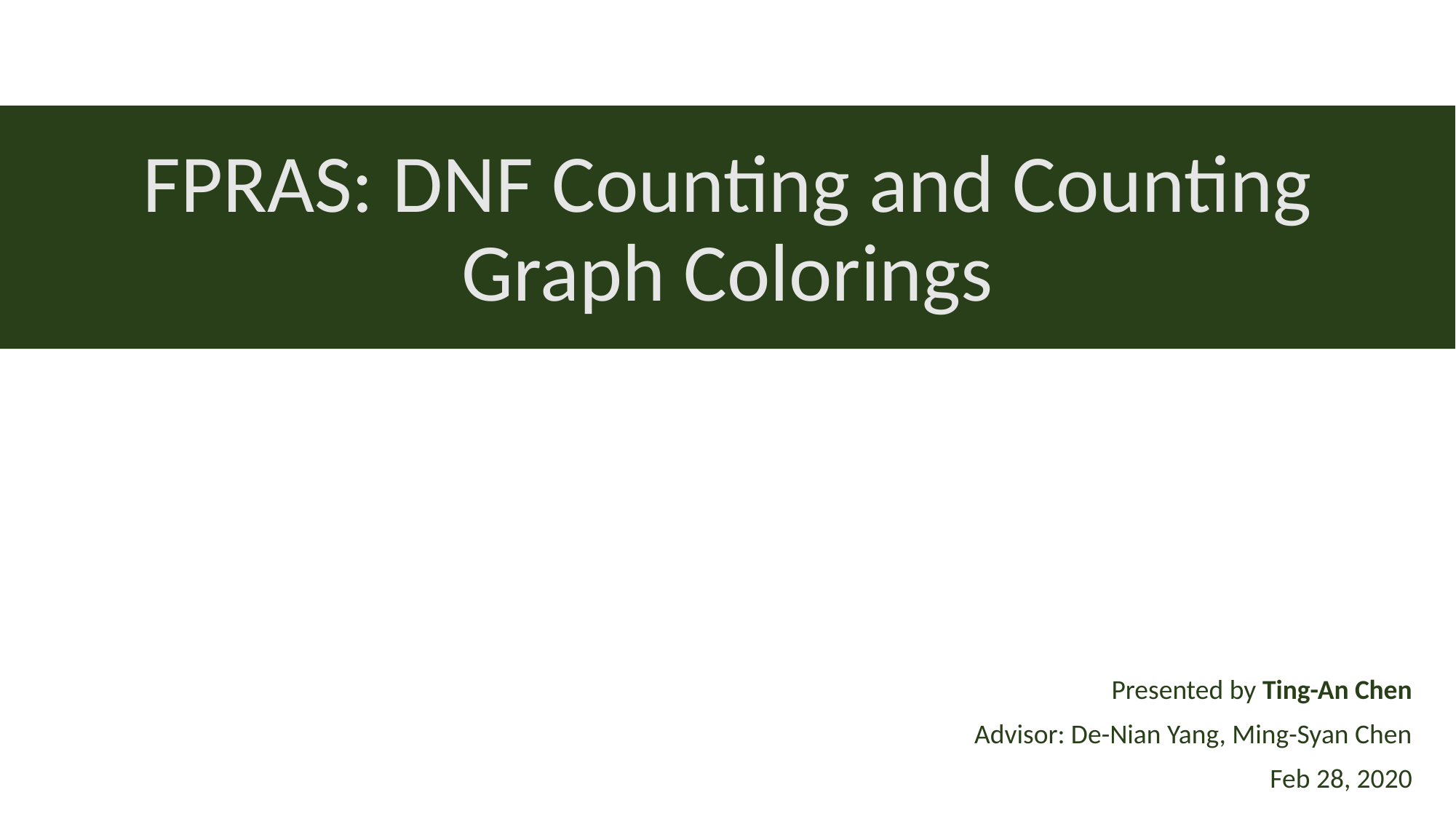

# FPRAS: DNF Counting and Counting Graph Colorings
Presented by Ting-An Chen
Advisor: De-Nian Yang, Ming-Syan Chen
Feb 28, 2020